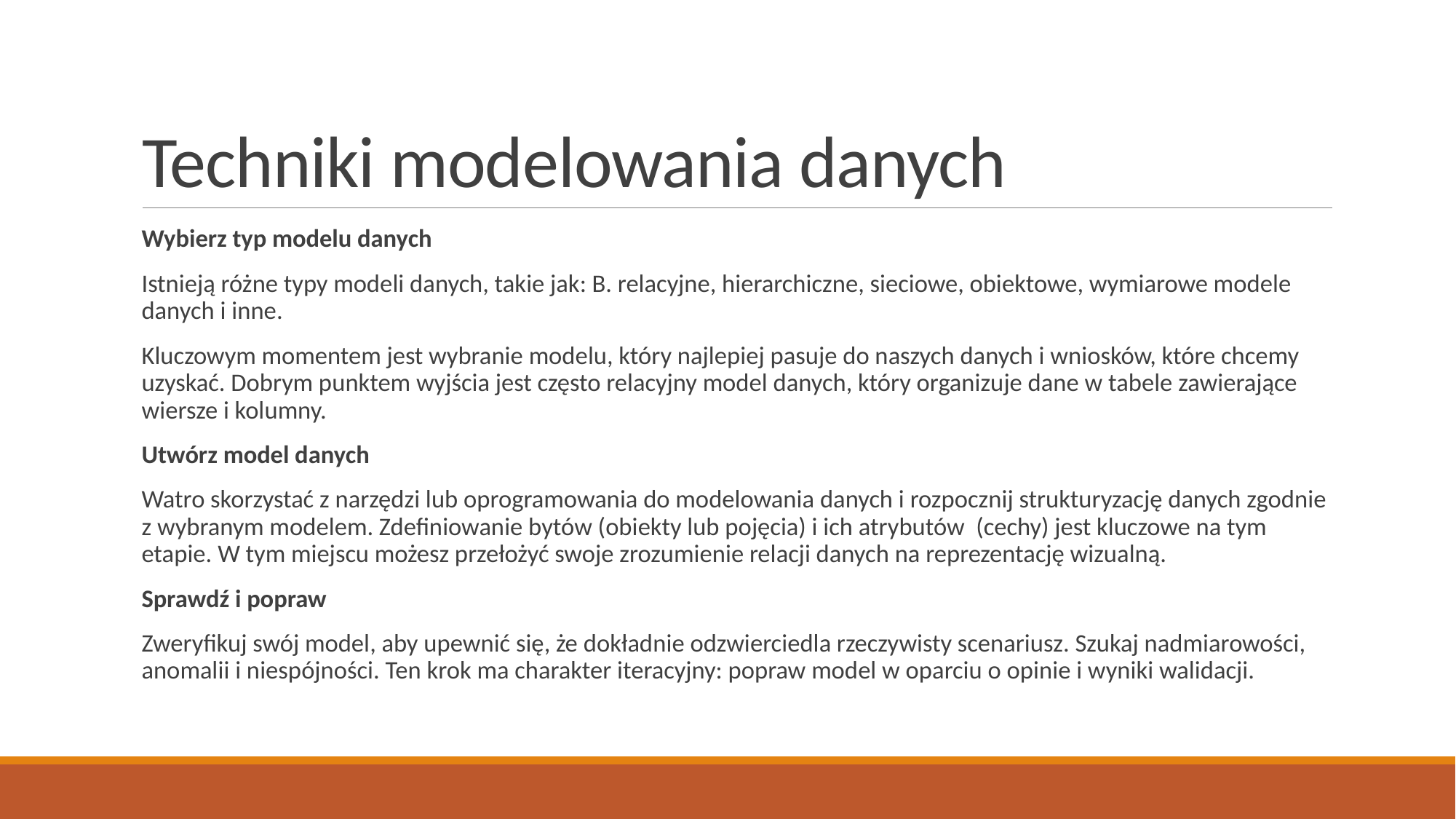

# Techniki modelowania danych
Wybierz typ modelu danych
Istnieją różne typy modeli danych, takie jak: B. relacyjne, hierarchiczne, sieciowe, obiektowe, wymiarowe modele danych i inne.
Kluczowym momentem jest wybranie modelu, który najlepiej pasuje do naszych danych i wniosków, które chcemy uzyskać. Dobrym punktem wyjścia jest często relacyjny model danych, który organizuje dane w tabele zawierające wiersze i kolumny.
Utwórz model danych
Watro skorzystać z narzędzi lub oprogramowania do modelowania danych i rozpocznij strukturyzację danych zgodnie z wybranym modelem. Zdefiniowanie bytów (obiekty lub pojęcia) i ich atrybutów  (cechy) jest kluczowe na tym etapie. W tym miejscu możesz przełożyć swoje zrozumienie relacji danych na reprezentację wizualną.
Sprawdź i popraw
Zweryfikuj swój model, aby upewnić się, że dokładnie odzwierciedla rzeczywisty scenariusz. Szukaj nadmiarowości, anomalii i niespójności. Ten krok ma charakter iteracyjny: popraw model w oparciu o opinie i wyniki walidacji.